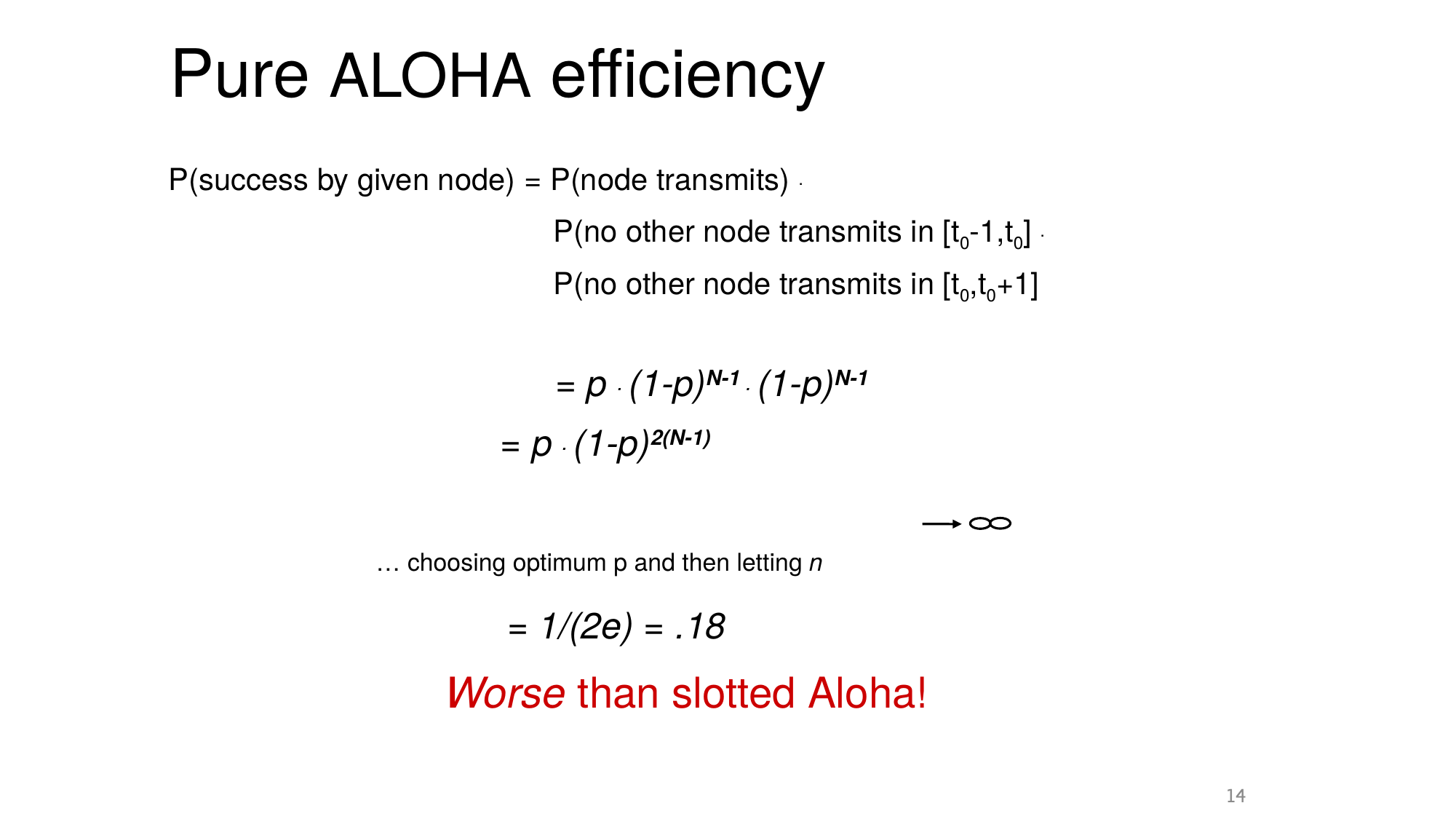

# Pure ALOHA efficiency
P(success by given node) = P(node transmits) .
                                              P(no other node transmits in [t0-1,t0] .
                                              P(no other node transmits in [t0,t0+1]

                                      = p . (1-p)N-1 . (1-p)N-1
                                                         = p . (1-p)2(N-1)

                              … choosing optimum p and then letting n
                                                 = 1/(2e) = .18

Worse than slotted Aloha!
14